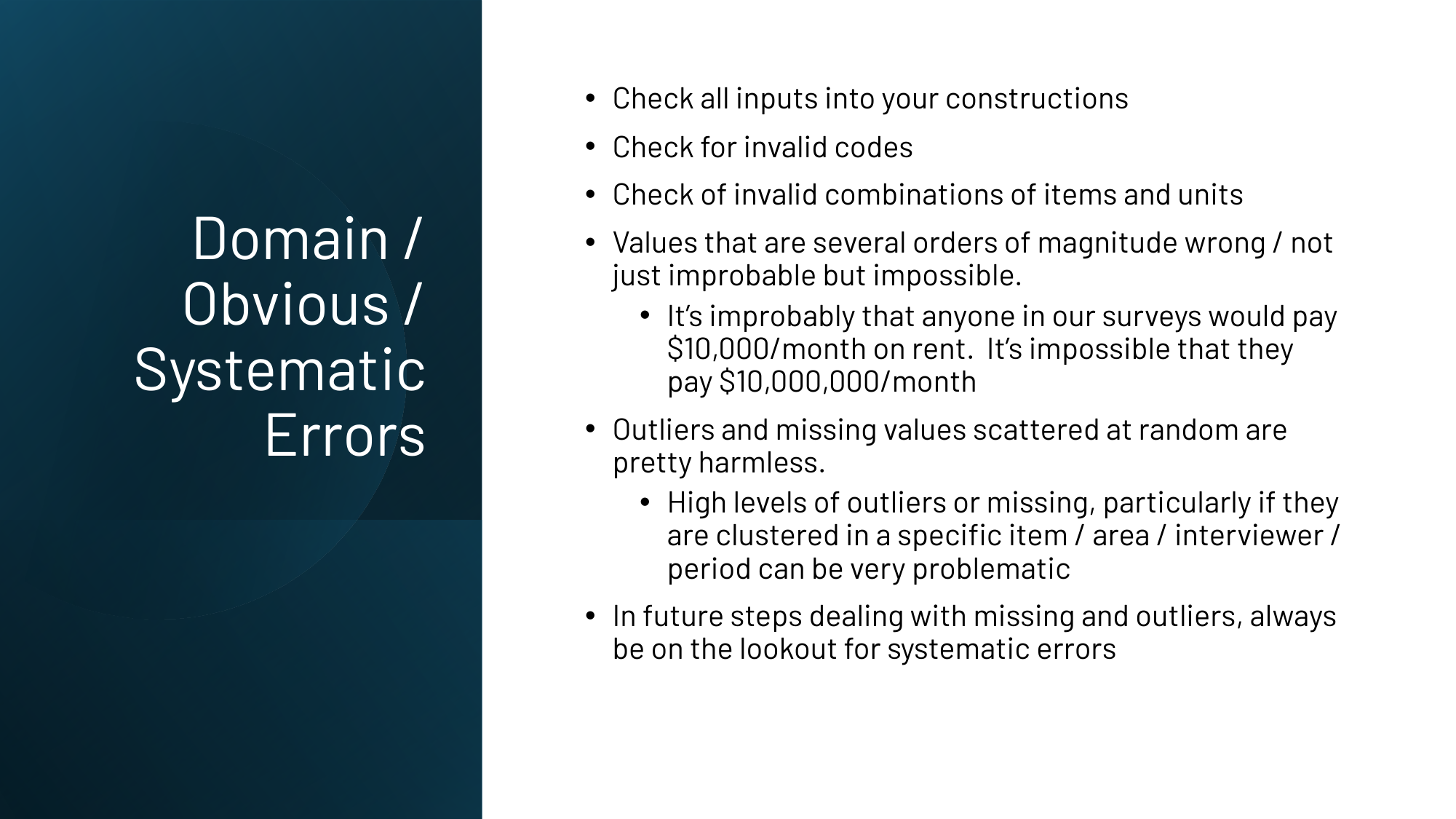

# Domain / Obvious / Systematic Errors
Check all inputs into your constructions
Check for invalid codes
Check of invalid combinations of items and units
Values that are several orders of magnitude wrong / not just improbable but impossible.
It’s improbably that anyone in our surveys would pay $10,000/month on rent.  It’s impossible that they pay $10,000,000/month
Outliers and missing values scattered at random are pretty harmless.
High levels of outliers or missing, particularly if they are clustered in a specific item / area / interviewer / period can be very problematic
In future steps dealing with missing and outliers, always be on the lookout for systematic errors